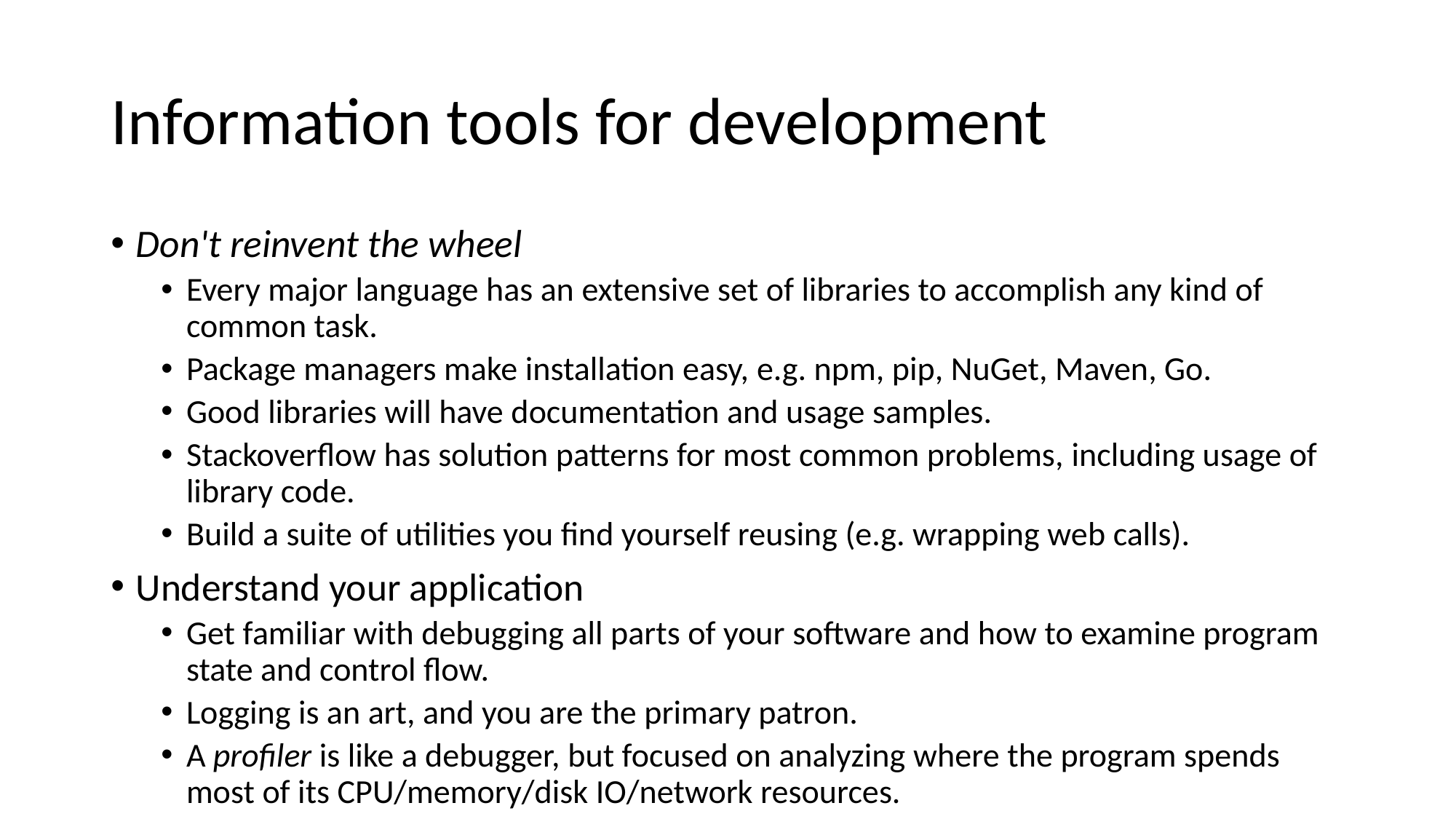

# Information tools for development
Don't reinvent the wheel
Every major language has an extensive set of libraries to accomplish any kind of common task.
Package managers make installation easy, e.g. npm, pip, NuGet, Maven, Go.
Good libraries will have documentation and usage samples.
Stackoverflow has solution patterns for most common problems, including usage of library code.
Build a suite of utilities you find yourself reusing (e.g. wrapping web calls).
Understand your application
Get familiar with debugging all parts of your software and how to examine program state and control flow.
Logging is an art, and you are the primary patron.
A profiler is like a debugger, but focused on analyzing where the program spends most of its CPU/memory/disk IO/network resources.